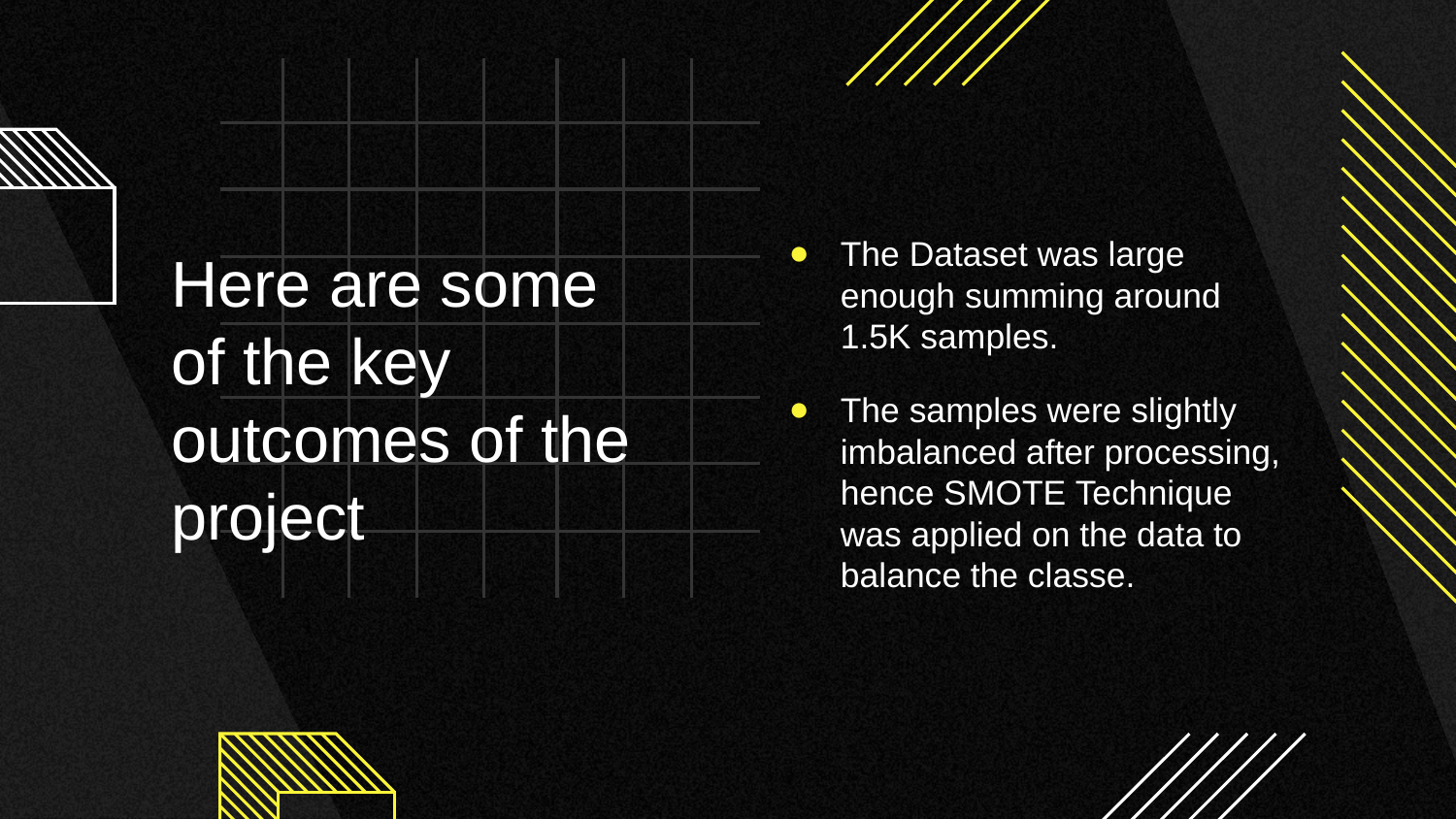

The Dataset was large enough summing around 1.5K samples.
The samples were slightly imbalanced after processing, hence SMOTE Technique was applied on the data to  balance the classe.
# Here are some of the key outcomes of the project